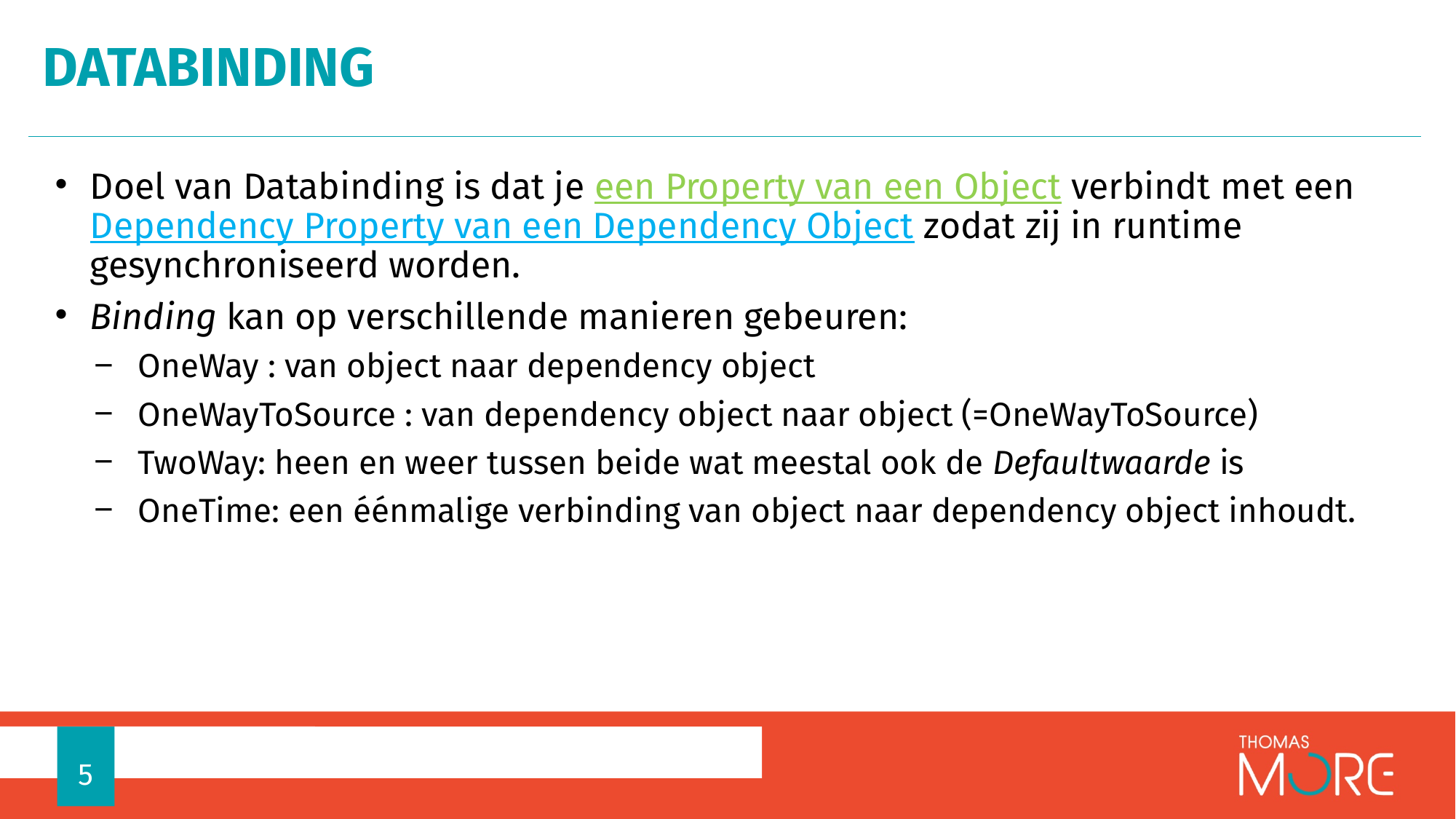

# DataBinding
Doel van Databinding is dat je een Property van een Object verbindt met een Dependency Property van een Dependency Object zodat zij in runtime gesynchroniseerd worden.
Binding kan op verschillende manieren gebeuren:
OneWay : van object naar dependency object
OneWayToSource : van dependency object naar object (=OneWayToSource)
TwoWay: heen en weer tussen beide wat meestal ook de Defaultwaarde is
OneTime: een éénmalige verbinding van object naar dependency object inhoudt.
5